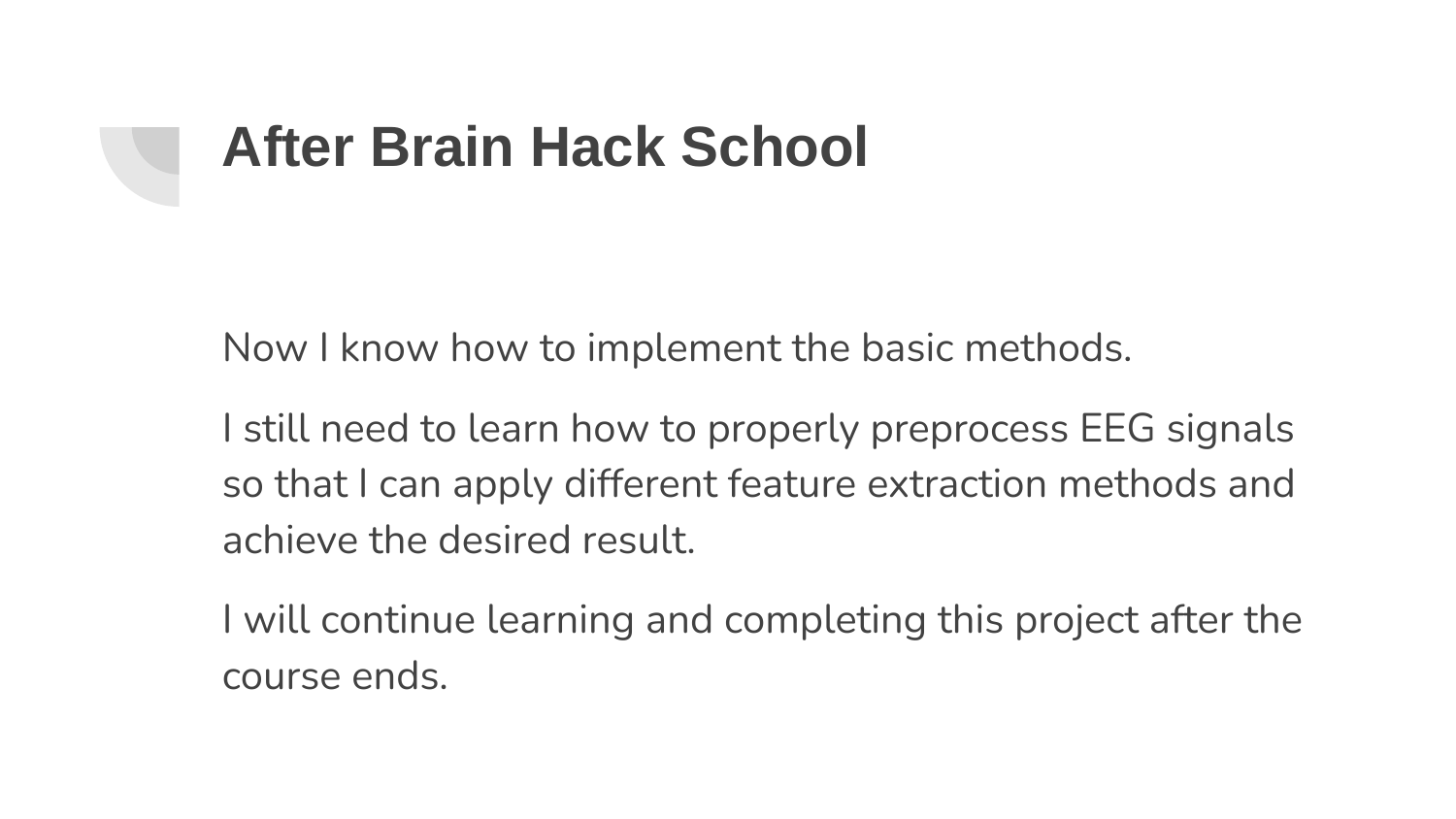

# After Brain Hack School
Now I know how to implement the basic methods.
I still need to learn how to properly preprocess EEG signals so that I can apply different feature extraction methods and achieve the desired result.
I will continue learning and completing this project after the course ends.